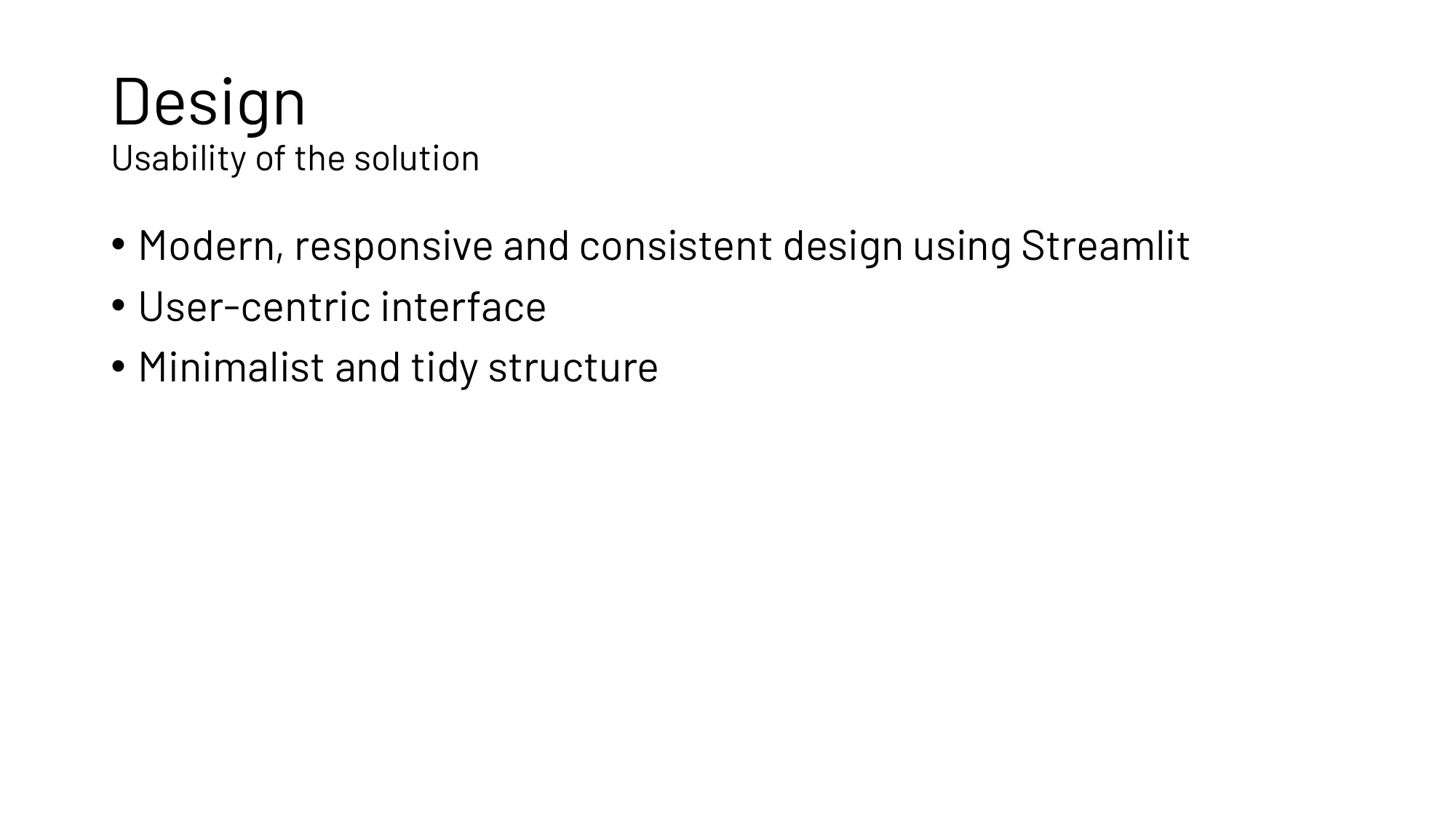

# Design Usability of the solution
Modern, responsive and consistent design using Streamlit
User-centric interface
Minimalist and tidy structure